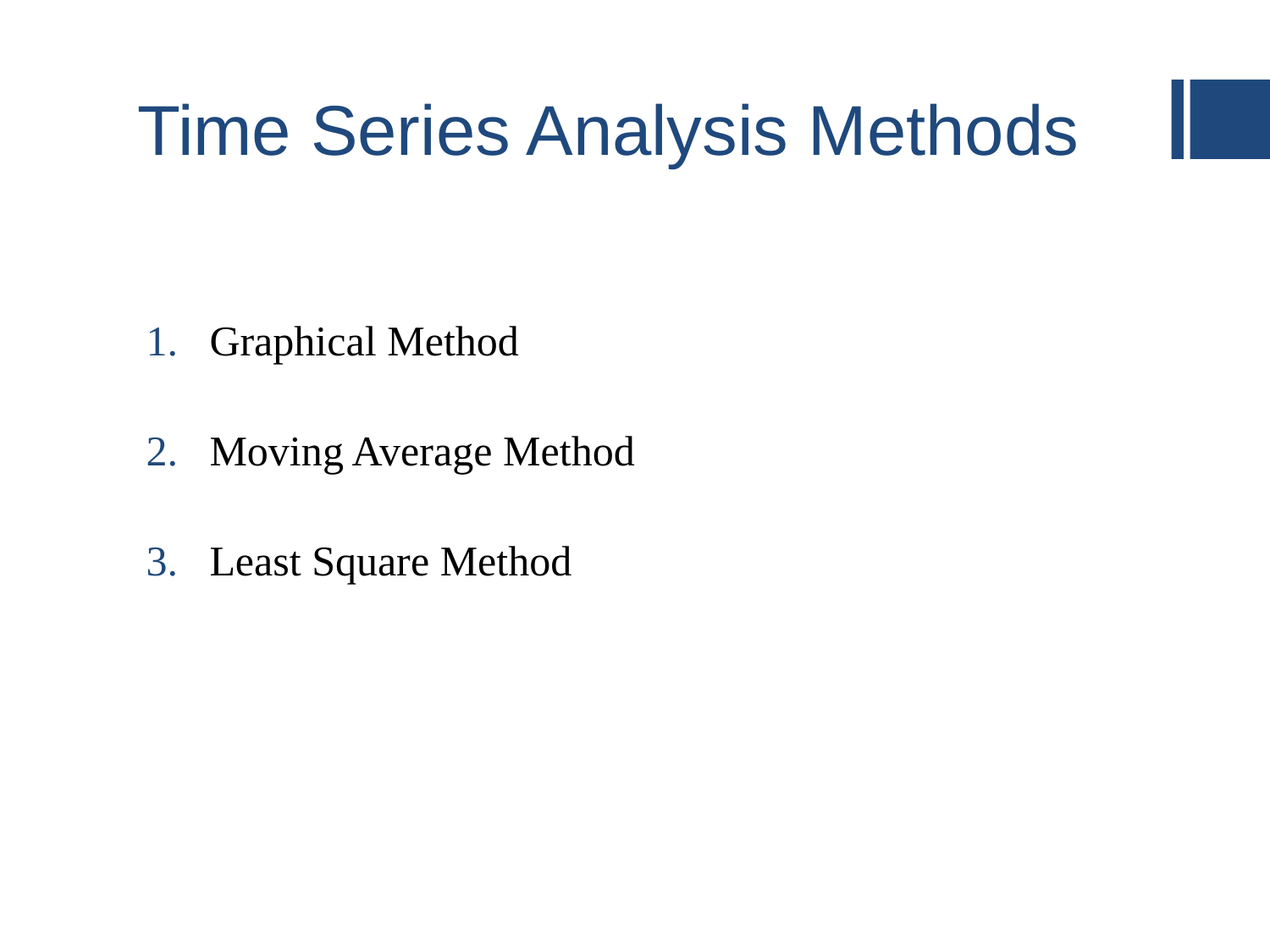

# Time Series Analysis Methods
Graphical Method
Moving Average Method
Least Square Method